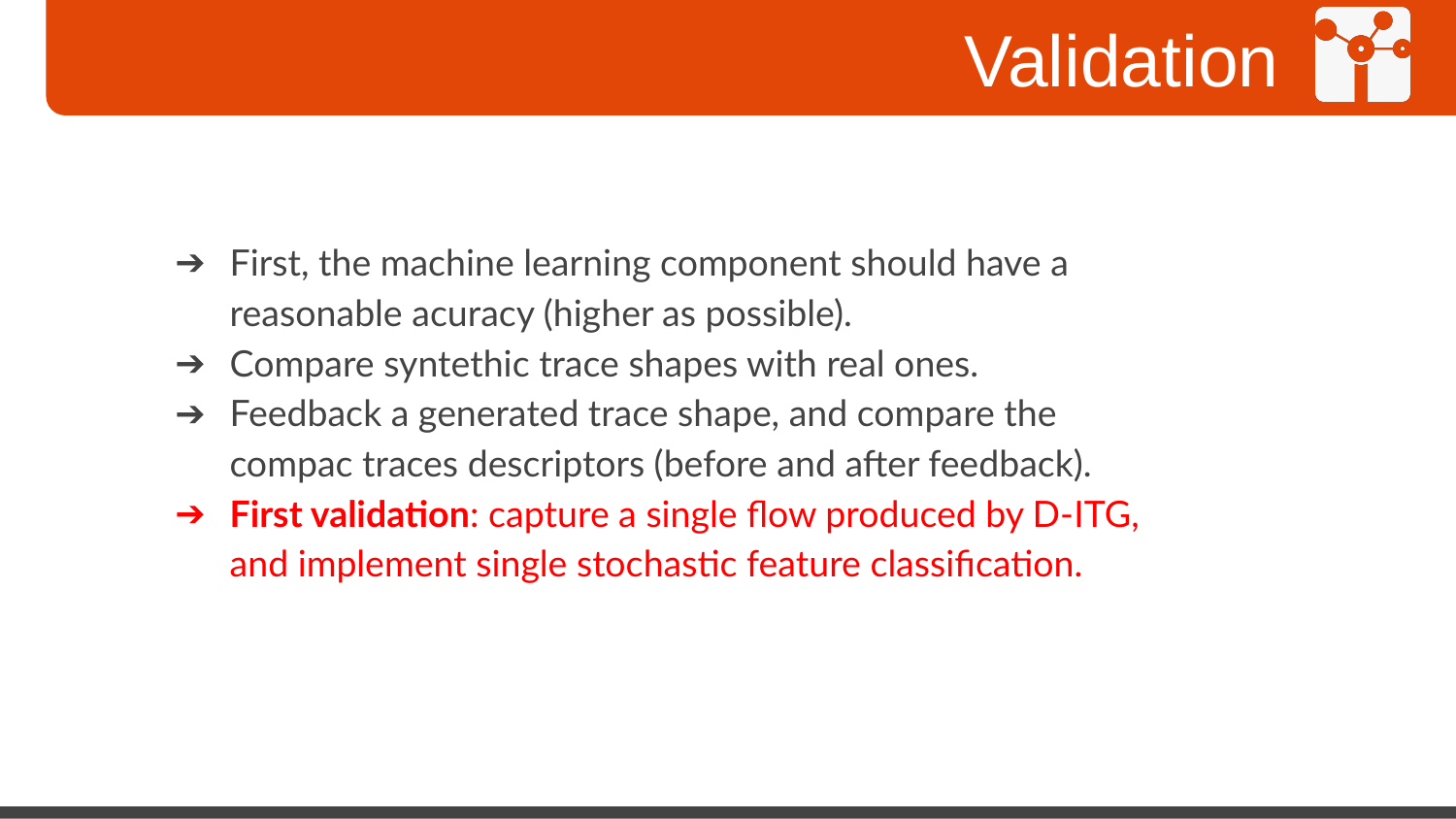

# Validation
First, the machine learning component should have a reasonable acuracy (higher as possible).
Compare syntethic trace shapes with real ones.
Feedback a generated trace shape, and compare the compac traces descriptors (before and after feedback).
First validation: capture a single flow produced by D-ITG, and implement single stochastic feature classification.